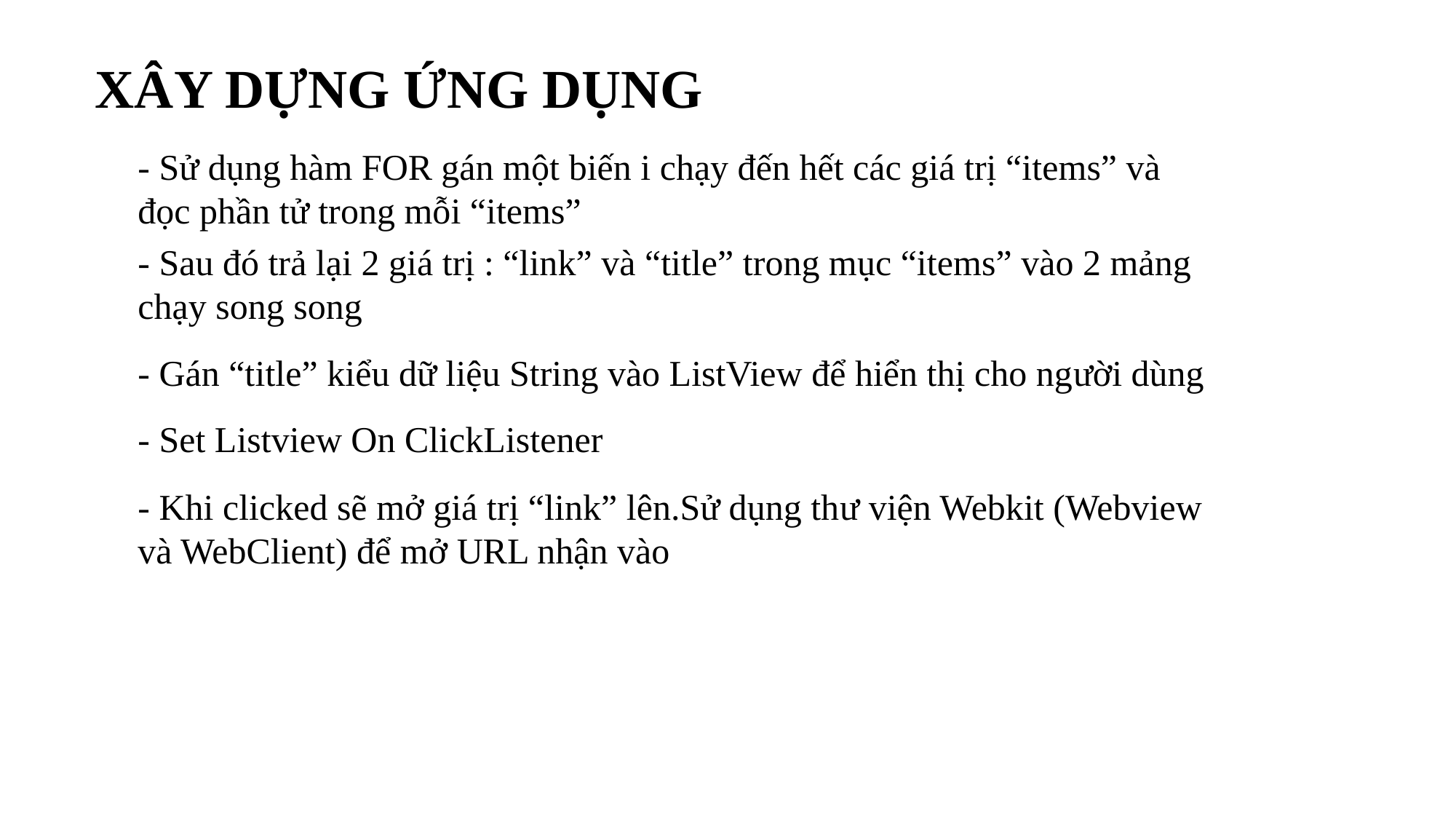

XÂY DỰNG ỨNG DỤNG
- Sử dụng hàm FOR gán một biến i chạy đến hết các giá trị “items” và đọc phần tử trong mỗi “items”
- Sau đó trả lại 2 giá trị : “link” và “title” trong mục “items” vào 2 mảng chạy song song
- Gán “title” kiểu dữ liệu String vào ListView để hiển thị cho người dùng
- Set Listview On ClickListener
- Khi clicked sẽ mở giá trị “link” lên.Sử dụng thư viện Webkit (Webview và WebClient) để mở URL nhận vào